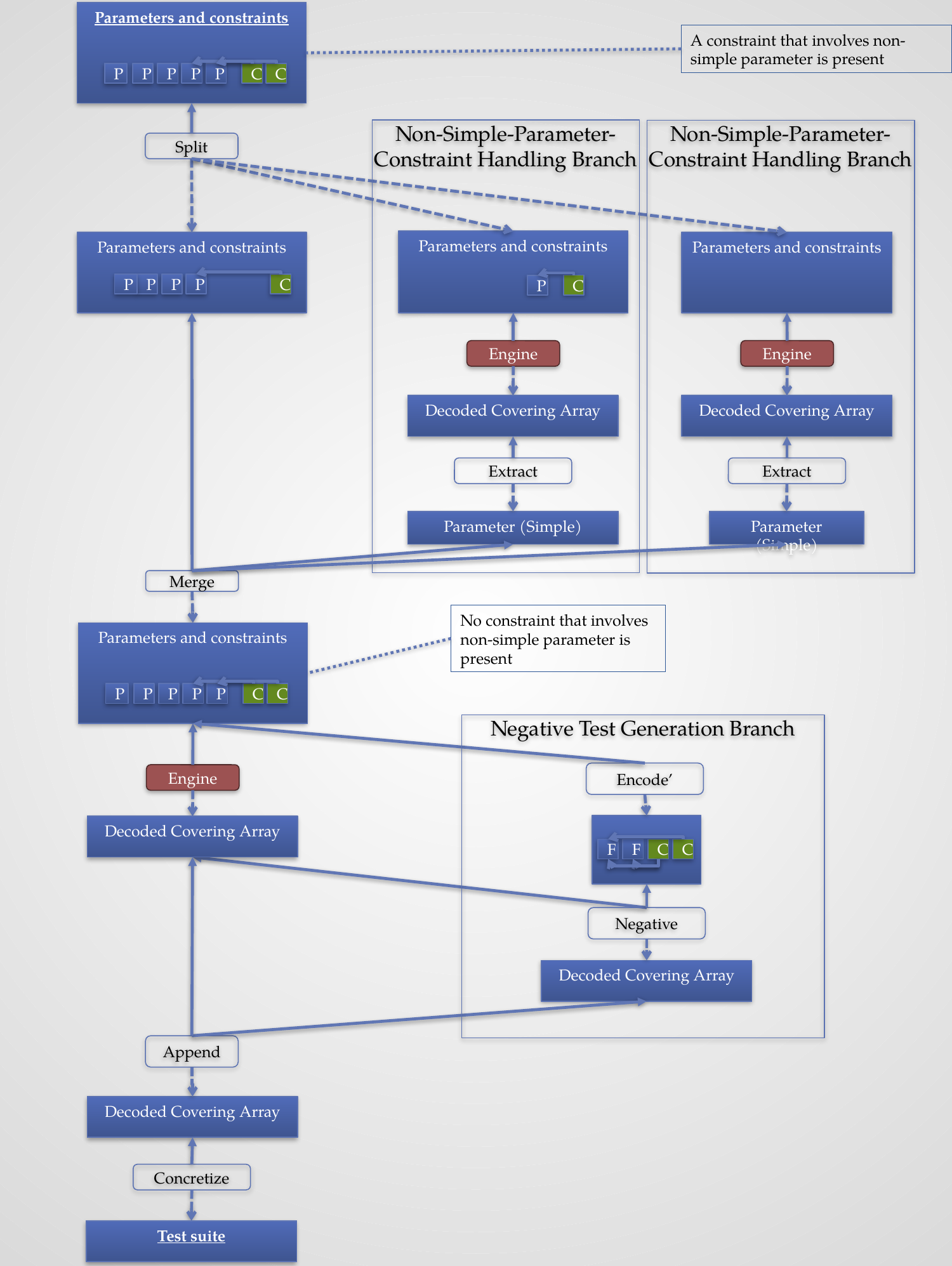

Parameters and constraints
C
C
P
P
P
P
P
A constraint that involves non-simple parameter is present
Non-Simple-Parameter-Constraint Handling Branch
Non-Simple-Parameter-Constraint Handling Branch
Split
Parameters and constraints
C
P
Parameters and constraints
Parameters and constraints
C
P
P
P
P
Engine
Engine
Decoded Covering Array
Decoded Covering Array
Extract
Extract
Parameter (Simple)
Parameter (Simple)
Merge
No constraint that involves non-simple parameter is present
Parameters and constraints
C
C
P
P
P
P
P
Negative Test Generation Branch
Encode’
Engine

C
F
C
F
Decoded Covering Array
Negative
Decoded Covering Array
Append
Decoded Covering Array
Concretize
Test suite